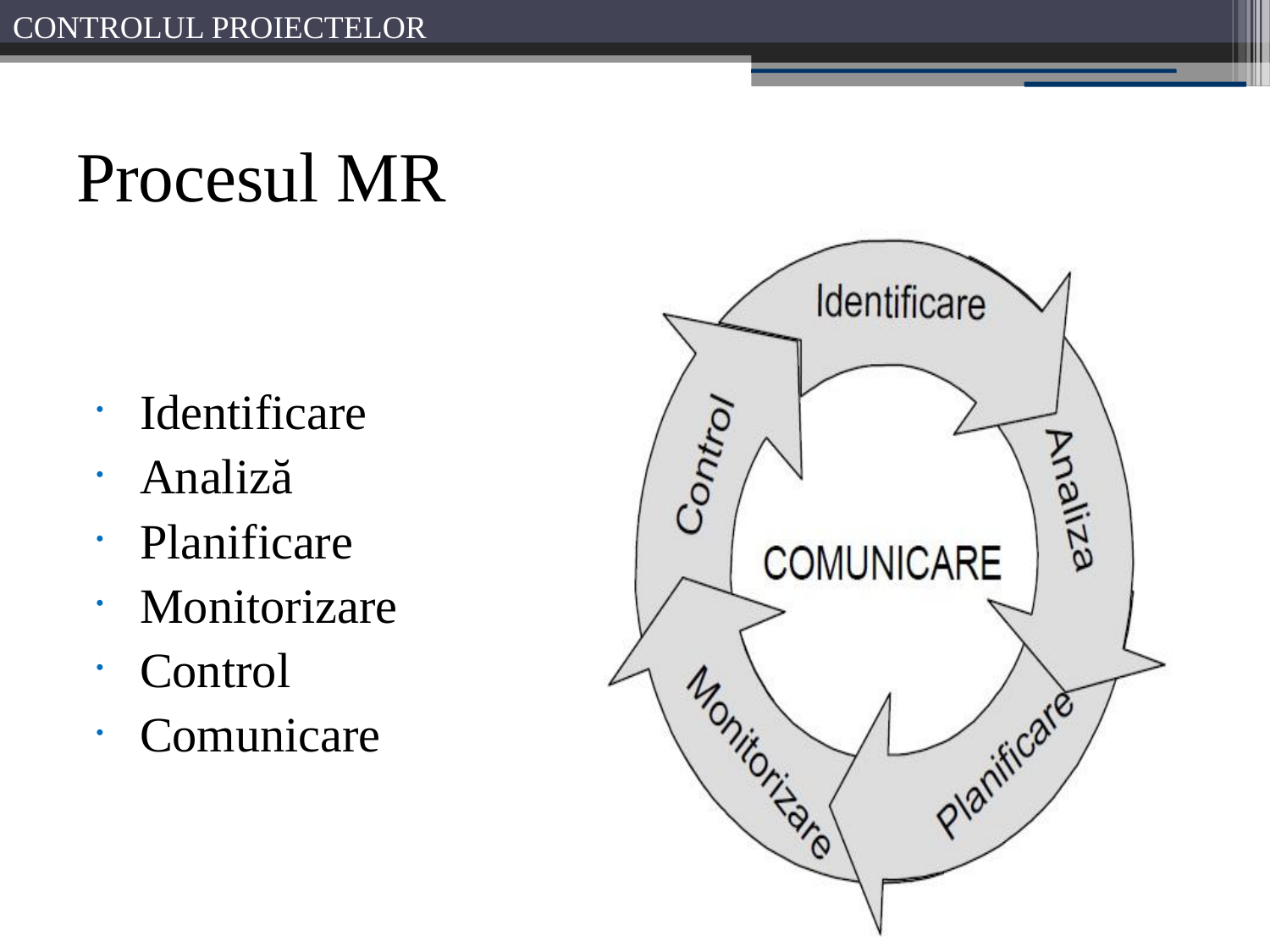

# Procesul MR

Identificare
Analiză
Planificare
Monitorizare
Control
Comunicare